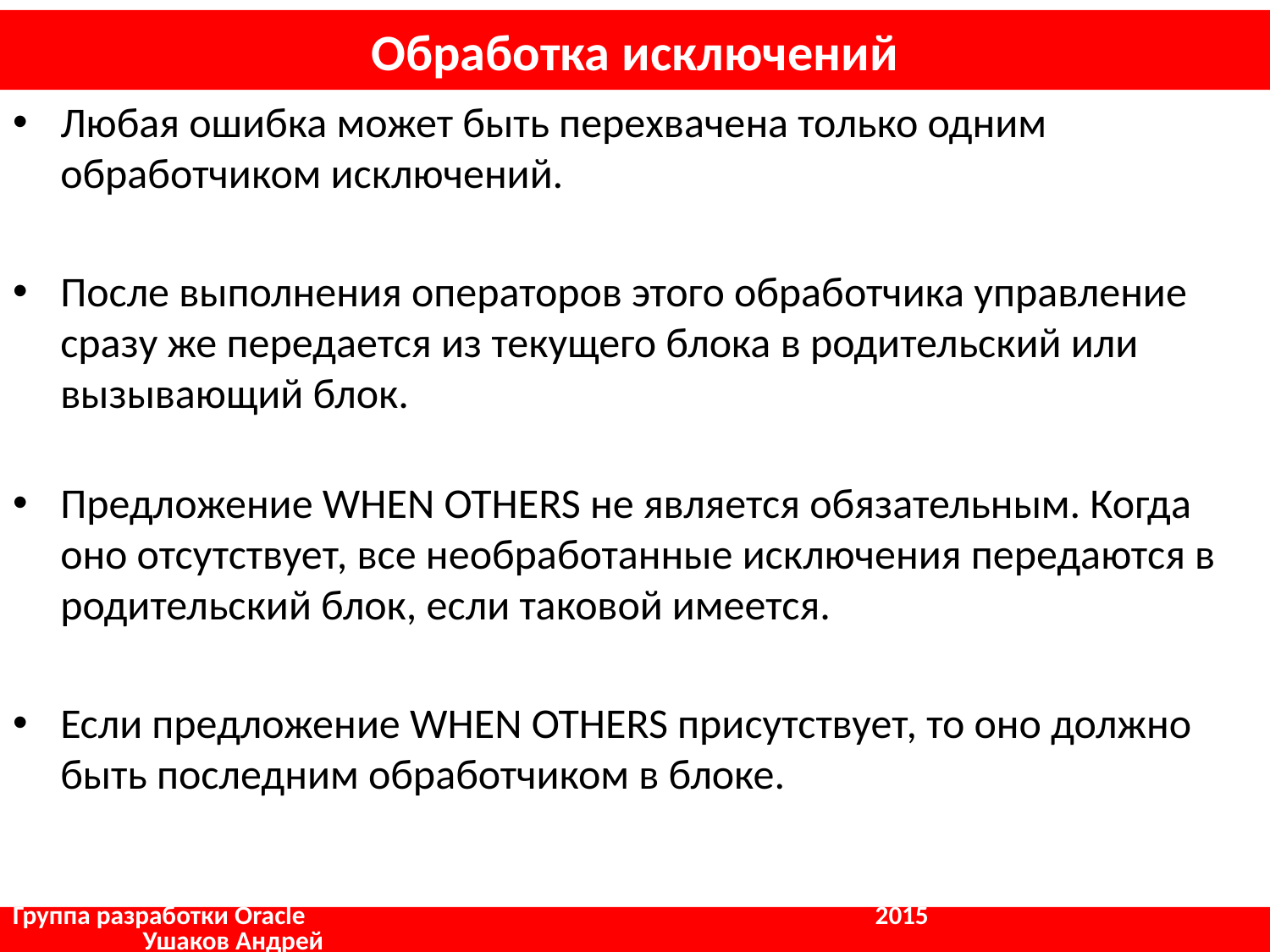

# Обработка исключений
Любая ошибка может быть перехвачена только одним обработчиком исключений.

После выполнения операторов этого обработчика управление сразу же передается из текущего блока в родительский или вызывающий блок.
Предложение WHEN OTHERS не является обязательным. Когда оно отсутствует, все необработанные исключения передаются в родительский блок, если таковой имеется.

Если предложение WHEN OTHERS присутствует, то оно должно быть последним обработчиком в блоке.
Группа разработки Oracle				                 2015		                                        Ушаков Андрей